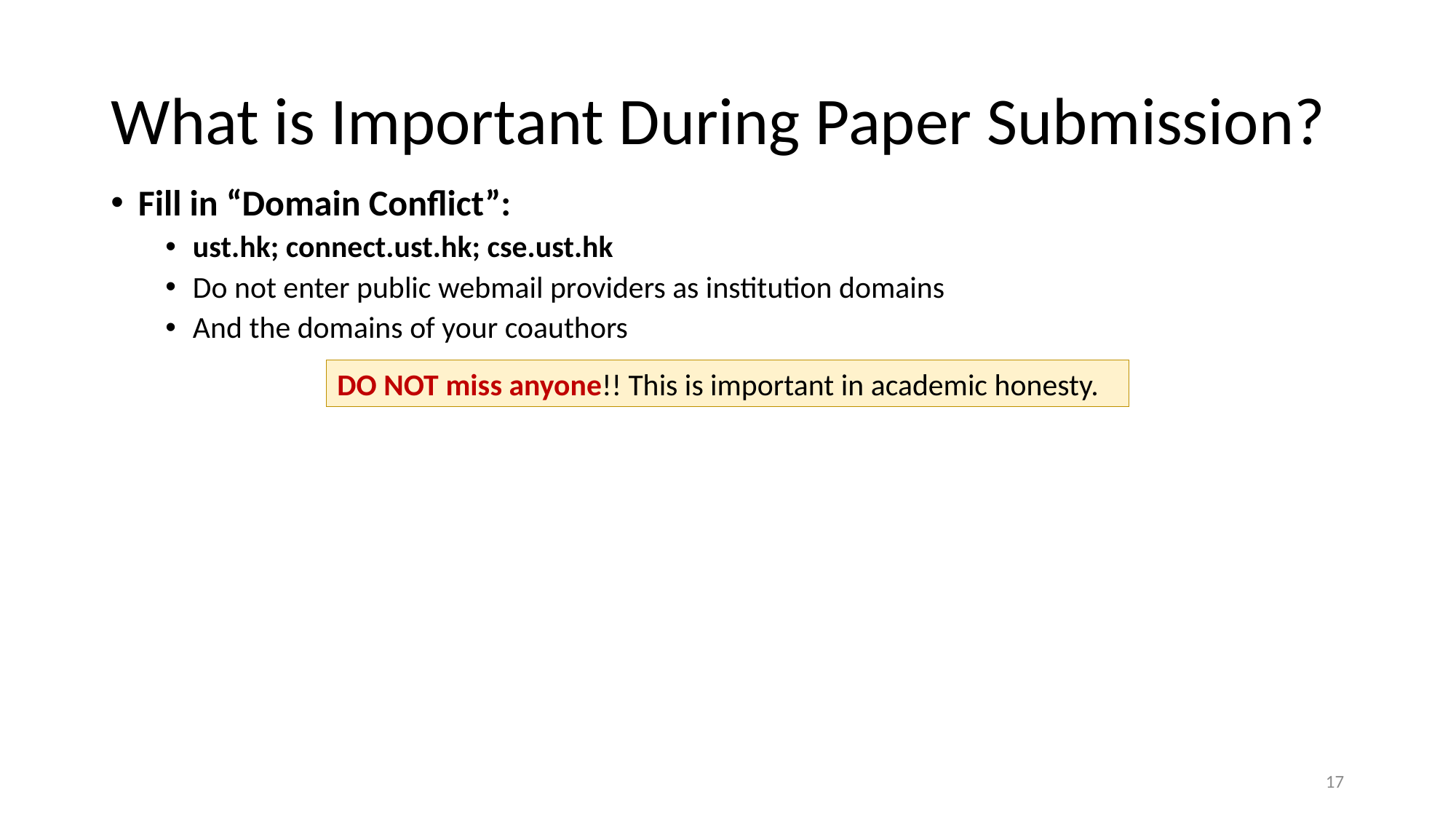

# What is Important During Paper Submission?
Fill in “Domain Conflict”:
ust.hk; connect.ust.hk; cse.ust.hk
Do not enter public webmail providers as institution domains
And the domains of your coauthors
DO NOT miss anyone!! This is important in academic honesty.
17